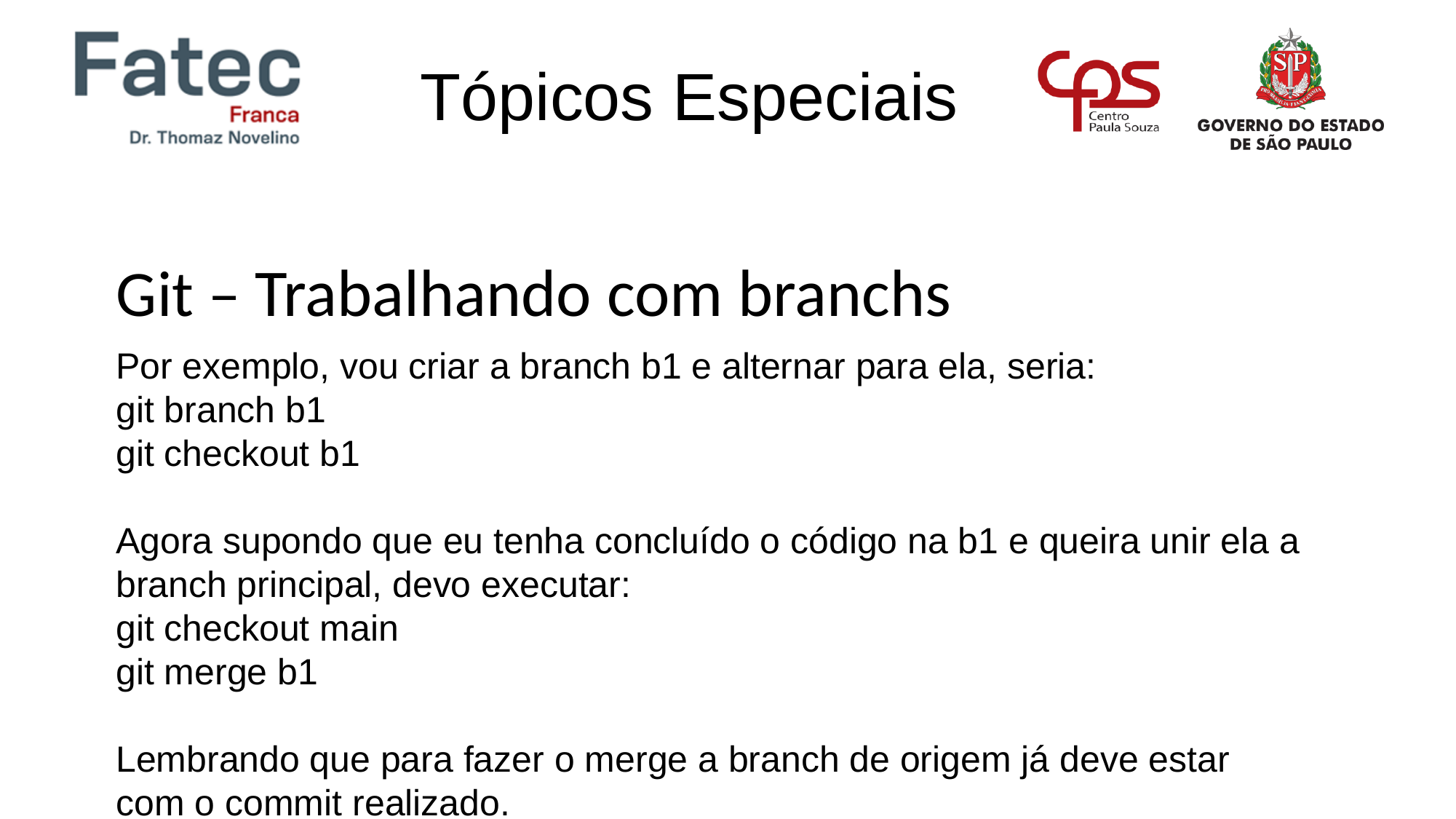

Git – Trabalhando com branchs
Por exemplo, vou criar a branch b1 e alternar para ela, seria:
git branch b1
git checkout b1

Agora supondo que eu tenha concluído o código na b1 e queira unir ela a branch principal, devo executar:
git checkout main
git merge b1

Lembrando que para fazer o merge a branch de origem já deve estar com o commit realizado.